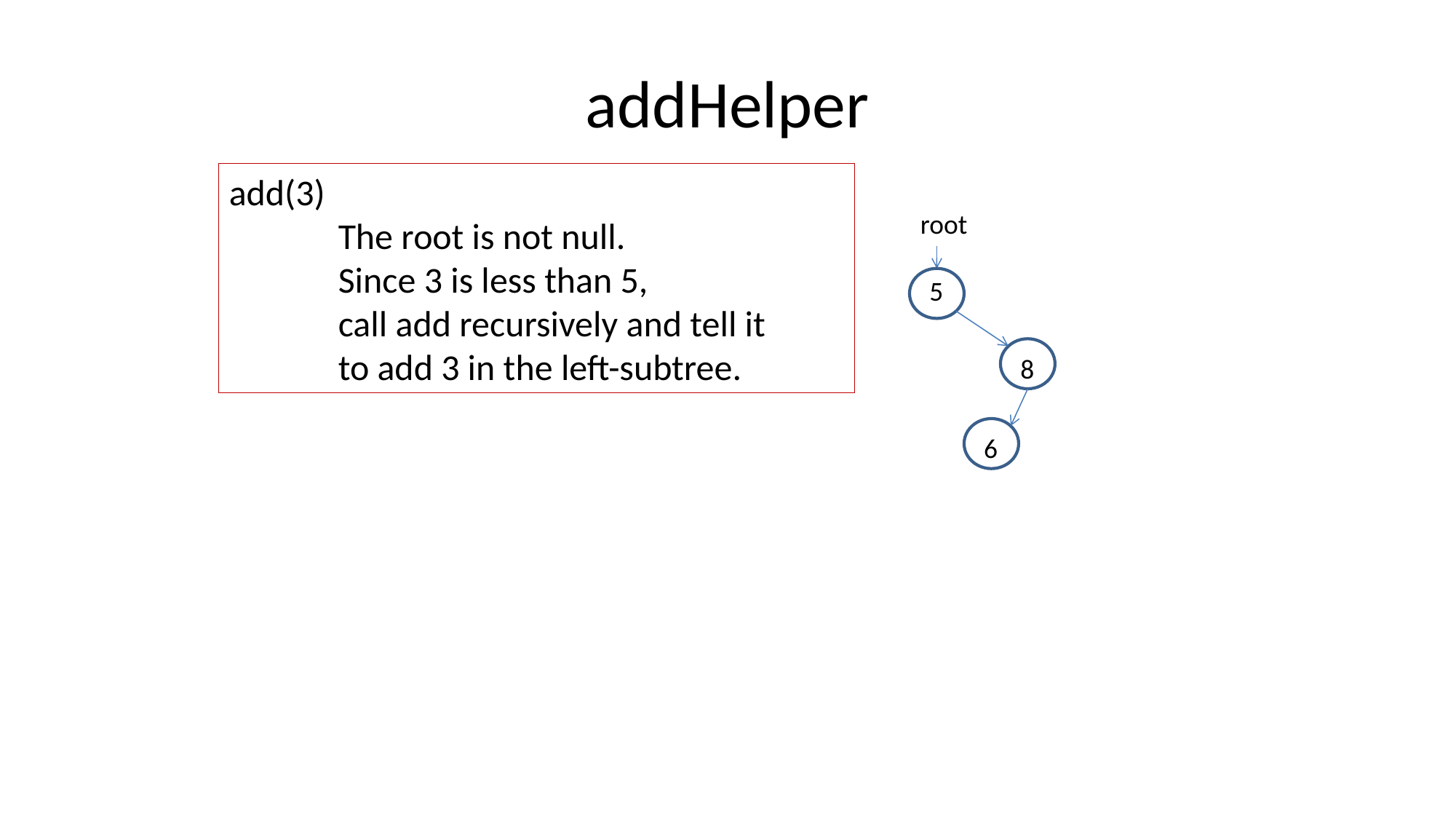

# addHelper
add(3)
	The root is not null.
	Since 3 is less than 5,
	call add recursively and tell it
	to add 3 in the left-subtree.
root

5

8

6